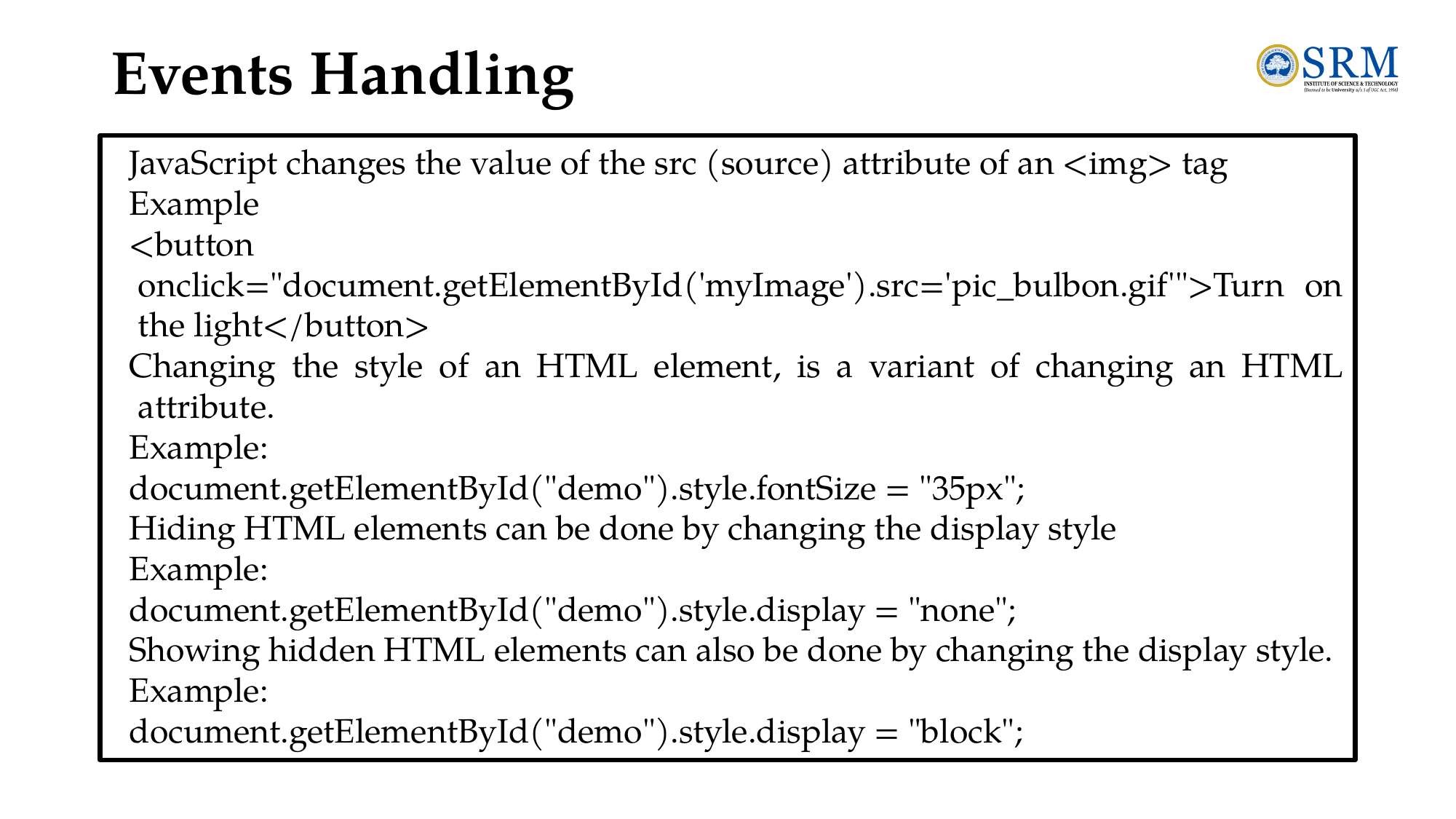

# Events Handling
JavaScript changes the value of the src (source) attribute of an <img> tag
Example
<button onclick="document.getElementById('myImage').src='pic_bulbon.gif'">Turn on the light</button>
Changing the style of an HTML element, is a variant of changing an HTML attribute.
Example:
document.getElementById("demo").style.fontSize = "35px";
Hiding HTML elements can be done by changing the display style
Example:
document.getElementById("demo").style.display = "none";
Showing hidden HTML elements can also be done by changing the display style.
Example:
document.getElementById("demo").style.display = "block";